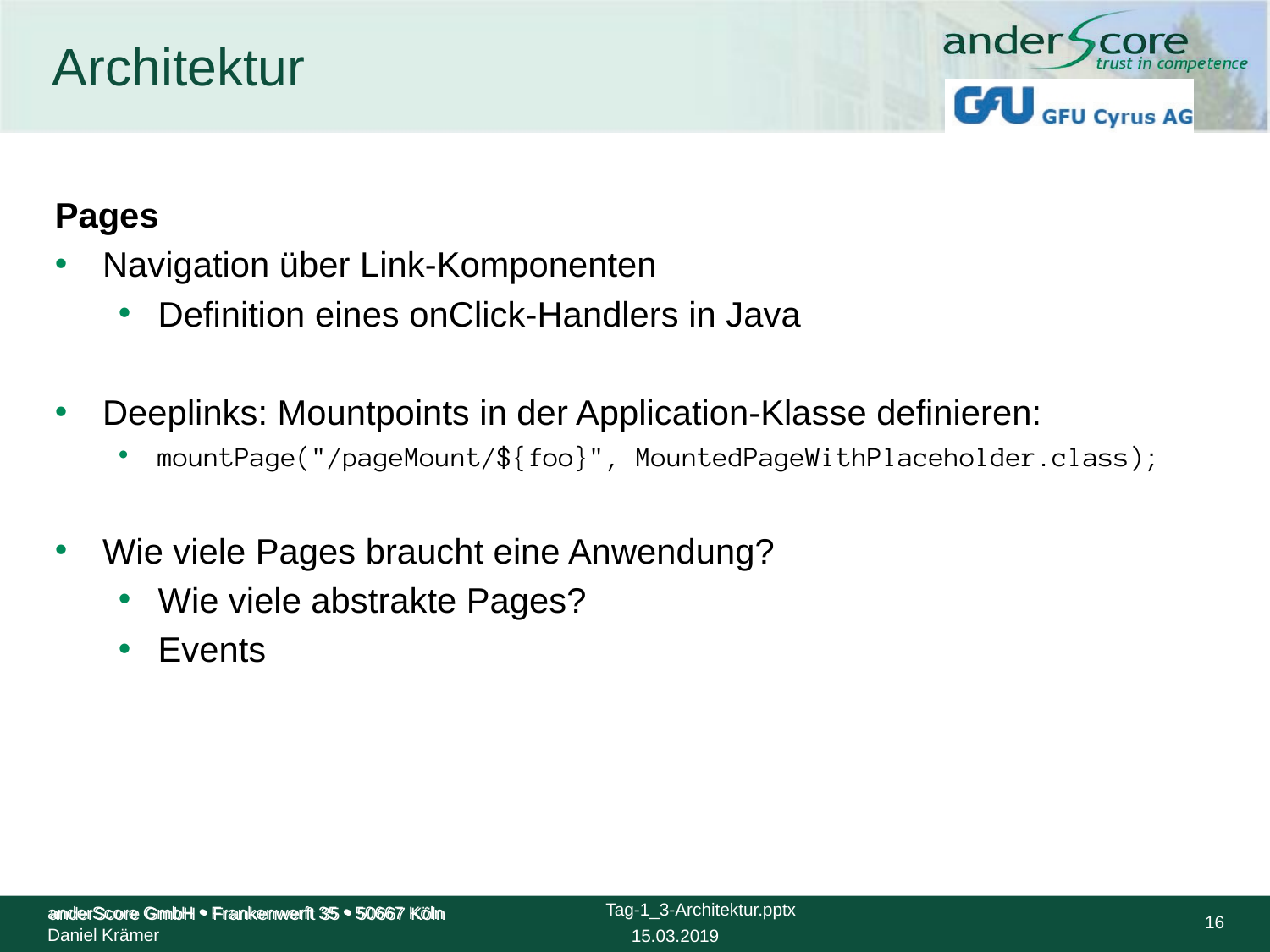

# Architektur
Pages
Navigation über Link-Komponenten
Definition eines onClick-Handlers in Java

Deeplinks: Mountpoints in der Application-Klasse definieren:
mountPage("/pageMount/${foo}", MountedPageWithPlaceholder.class);

Wie viele Pages braucht eine Anwendung?
Wie viele abstrakte Pages?
Events